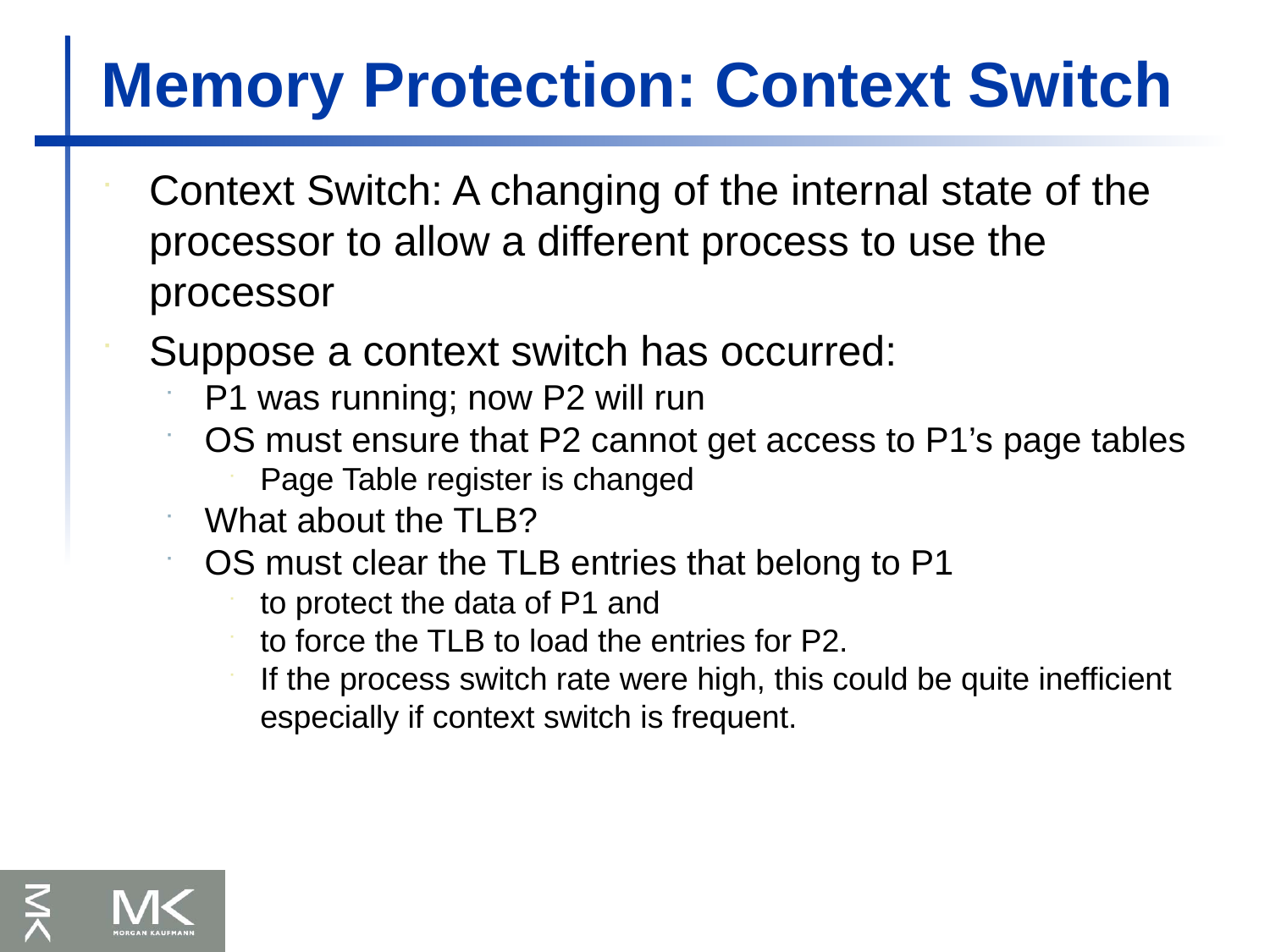

Memory Protection: Context Switch
Context Switch: A changing of the internal state of the processor to allow a different process to use the processor
Suppose a context switch has occurred:
P1 was running; now P2 will run
OS must ensure that P2 cannot get access to P1’s page tables
Page Table register is changed
What about the TLB?
OS must clear the TLB entries that belong to P1
to protect the data of P1 and
to force the TLB to load the entries for P2.
If the process switch rate were high, this could be quite inefficient especially if context switch is frequent.
108